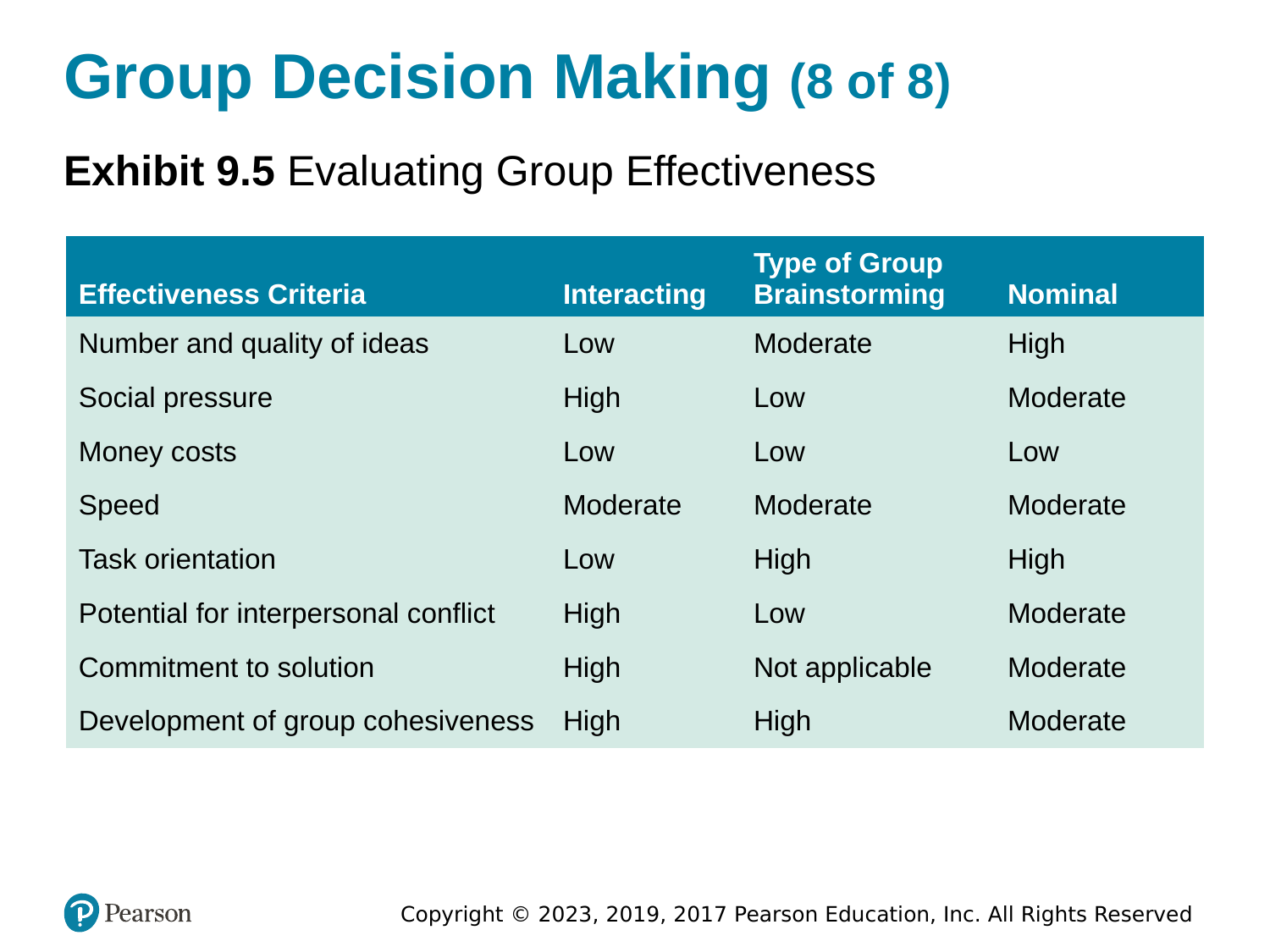

# Group Decision Making (8 of 8)
Exhibit 9.5 Evaluating Group Effectiveness
| Effectiveness Criteria | Interacting | Type of Group Brainstorming | Nominal |
| --- | --- | --- | --- |
| Number and quality of ideas | Low | Moderate | High |
| Social pressure | High | Low | Moderate |
| Money costs | Low | Low | Low |
| Speed | Moderate | Moderate | Moderate |
| Task orientation | Low | High | High |
| Potential for interpersonal conflict | High | Low | Moderate |
| Commitment to solution | High | Not applicable | Moderate |
| Development of group cohesiveness | High | High | Moderate |